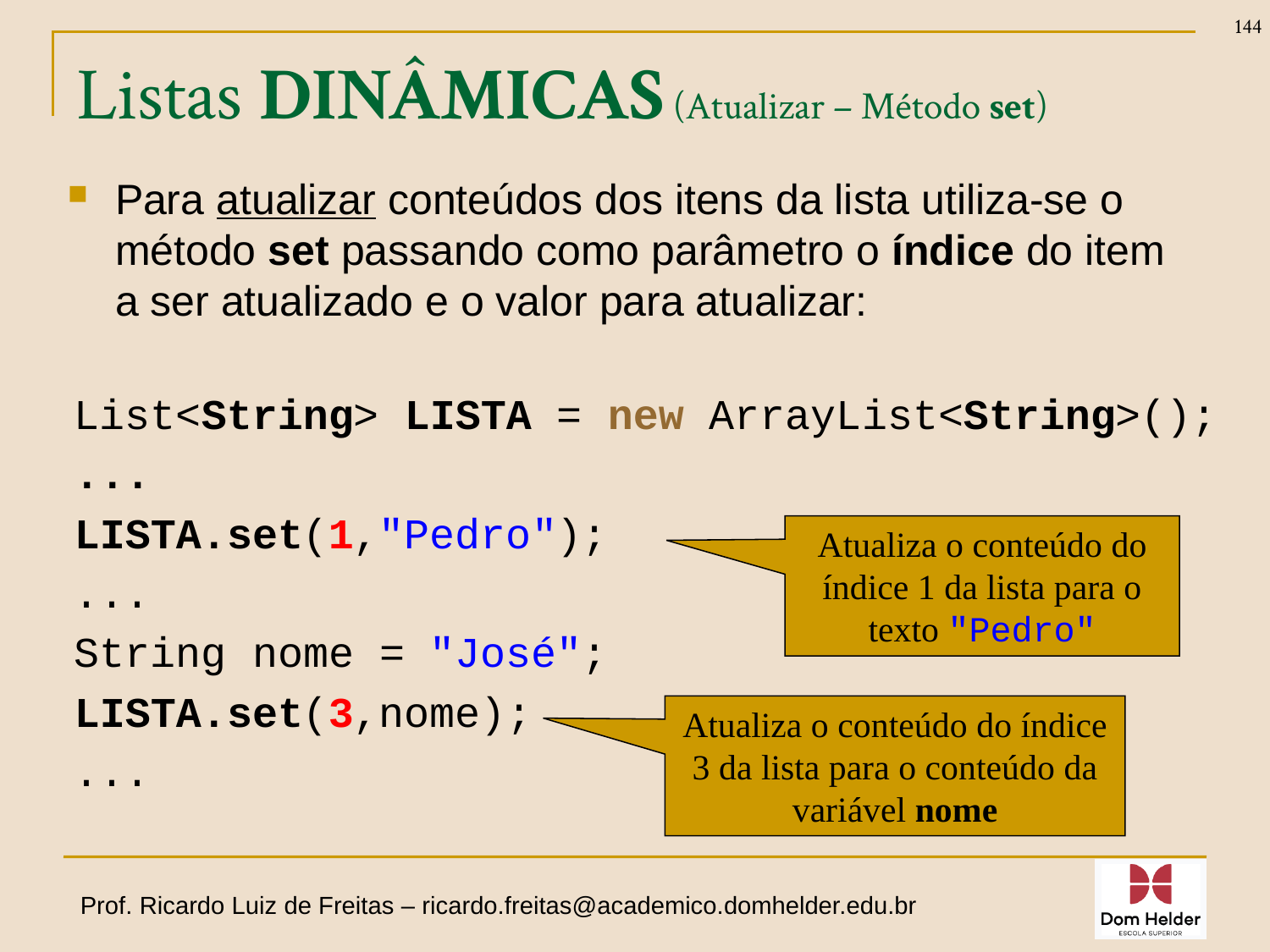

144
# Listas DINÂMICAS (Atualizar – Método set)
Para atualizar conteúdos dos itens da lista utiliza-se o método set passando como parâmetro o índice do item a ser atualizado e o valor para atualizar:
List<String> LISTA = new ArrayList<String>();
...
LISTA.set(1,"Pedro");
...
String nome = "José";
LISTA.set(3,nome);
...
Atualiza o conteúdo do índice 1 da lista para o texto "Pedro"
Atualiza o conteúdo do índice 3 da lista para o conteúdo da variável nome